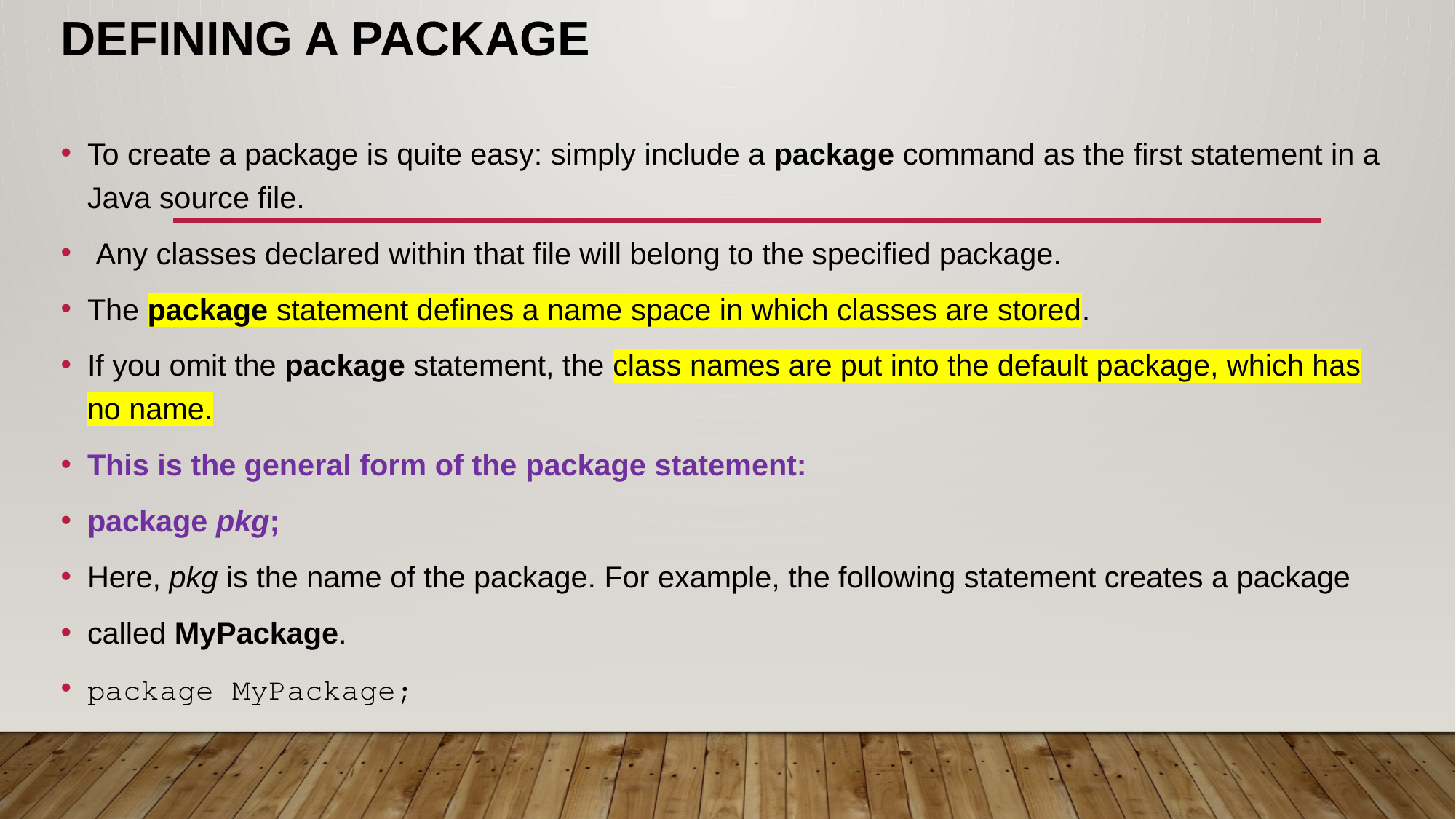

# Defining a Package
To create a package is quite easy: simply include a package command as the first statement in a Java source file.
 Any classes declared within that file will belong to the specified package.
The package statement defines a name space in which classes are stored.
If you omit the package statement, the class names are put into the default package, which has no name.
This is the general form of the package statement:
package pkg;
Here, pkg is the name of the package. For example, the following statement creates a package
called MyPackage.
package MyPackage;